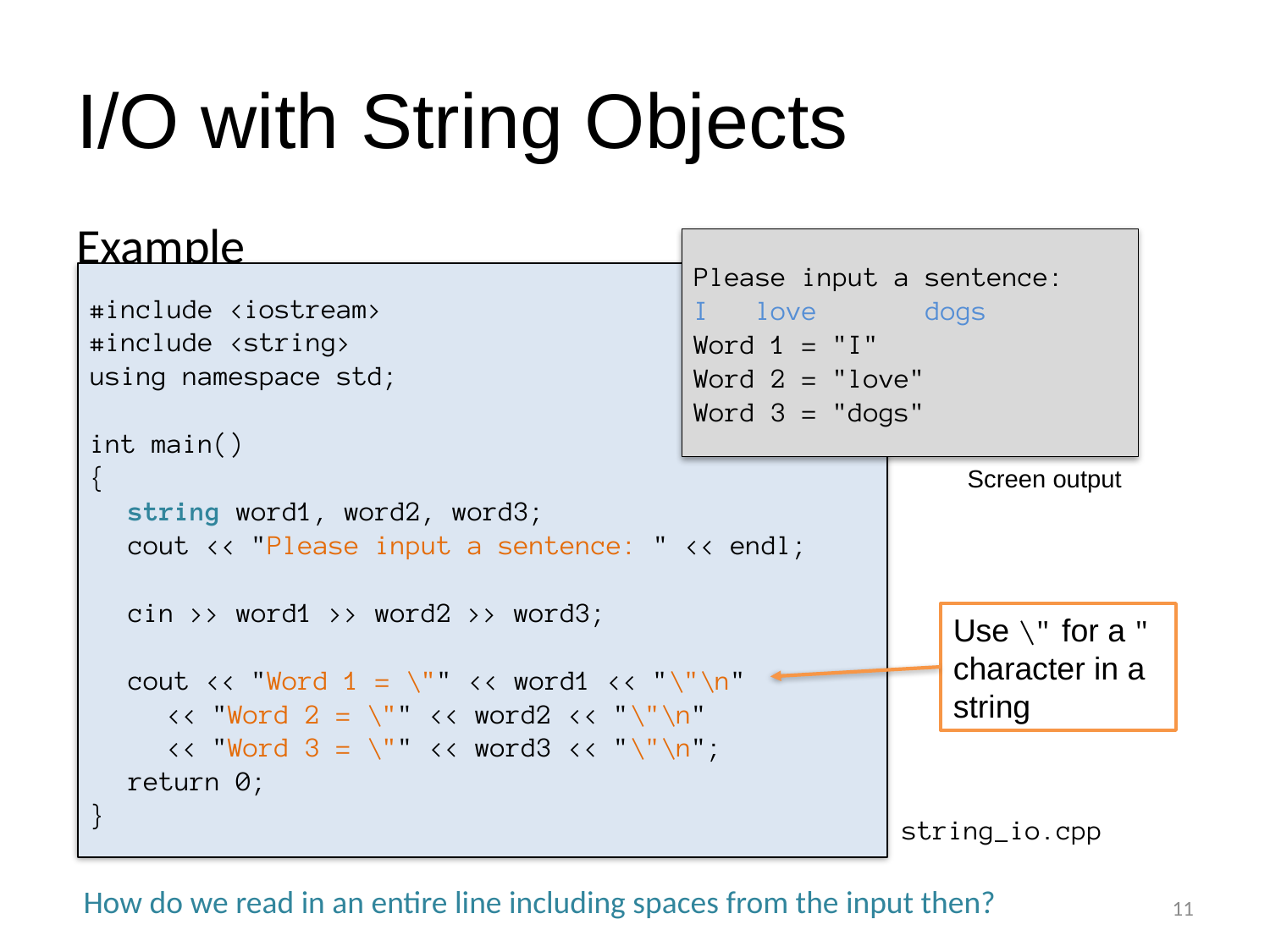

# I/O with String Objects
Example
Please input a sentence:
I   love       dogs
Word 1 = "I"
Word 2 = "love"
Word 3 = "dogs"
#include <iostream>
#include <string>
using namespace std;

int main()
{
	string word1, word2, word3;
	cout << "Please input a sentence: " << endl;

	cin >> word1 >> word2 >> word3;

	cout << "Word 1 = \"" << word1 << "\"\n"
		<< "Word 2 = \"" << word2 << "\"\n"
		<< "Word 3 = \"" << word3 << "\"\n";
	return 0;
}
Screen output
Use \" for a " character in a string
string_io.cpp
How do we read in an entire line including spaces from the input then?
11